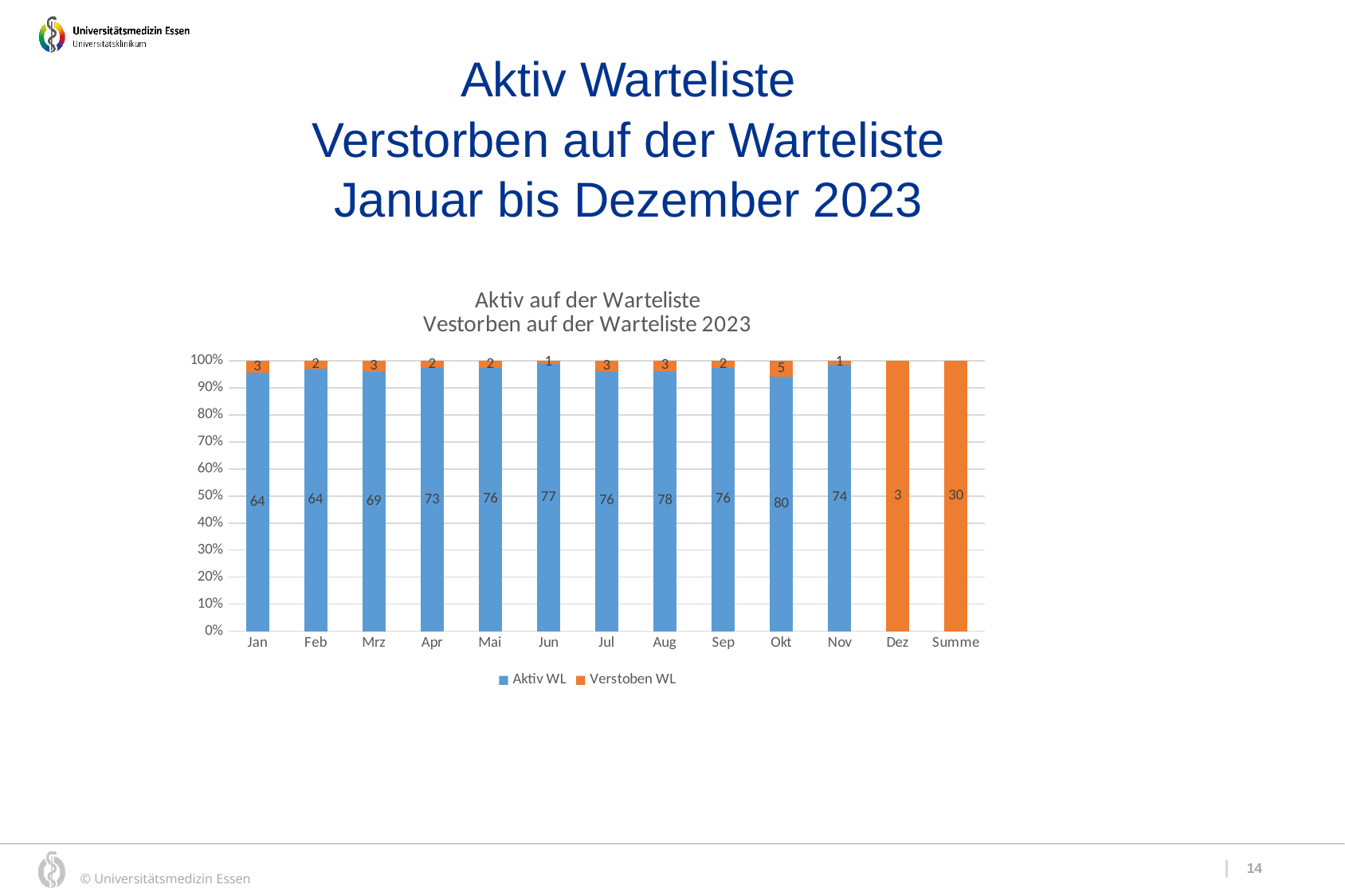

Aktiv Warteliste
Verstorben auf der Warteliste
Januar bis Dezember 2023

### Chart: Aktiv auf der Warteliste
Vestorben auf der Warteliste 2023

| Category | Aktiv WL | Verstoben WL |
|---|---|---|
| Jan | 64.0 | 3.0 |
| Feb | 64.0 | 2.0 |
| Mrz | 69.0 | 3.0 |
| Apr | 73.0 | 2.0 |
| Mai | 76.0 | 2.0 |
| Jun | 77.0 | 1.0 |
| Jul | 76.0 | 3.0 |
| Aug | 78.0 | 3.0 |
| Sep | 76.0 | 2.0 |
| Okt | 80.0 | 5.0 |
| Nov | 74.0 | 1.0 |
| Dez | None | 3.0 |
| Summe | None | 30.0 |
14